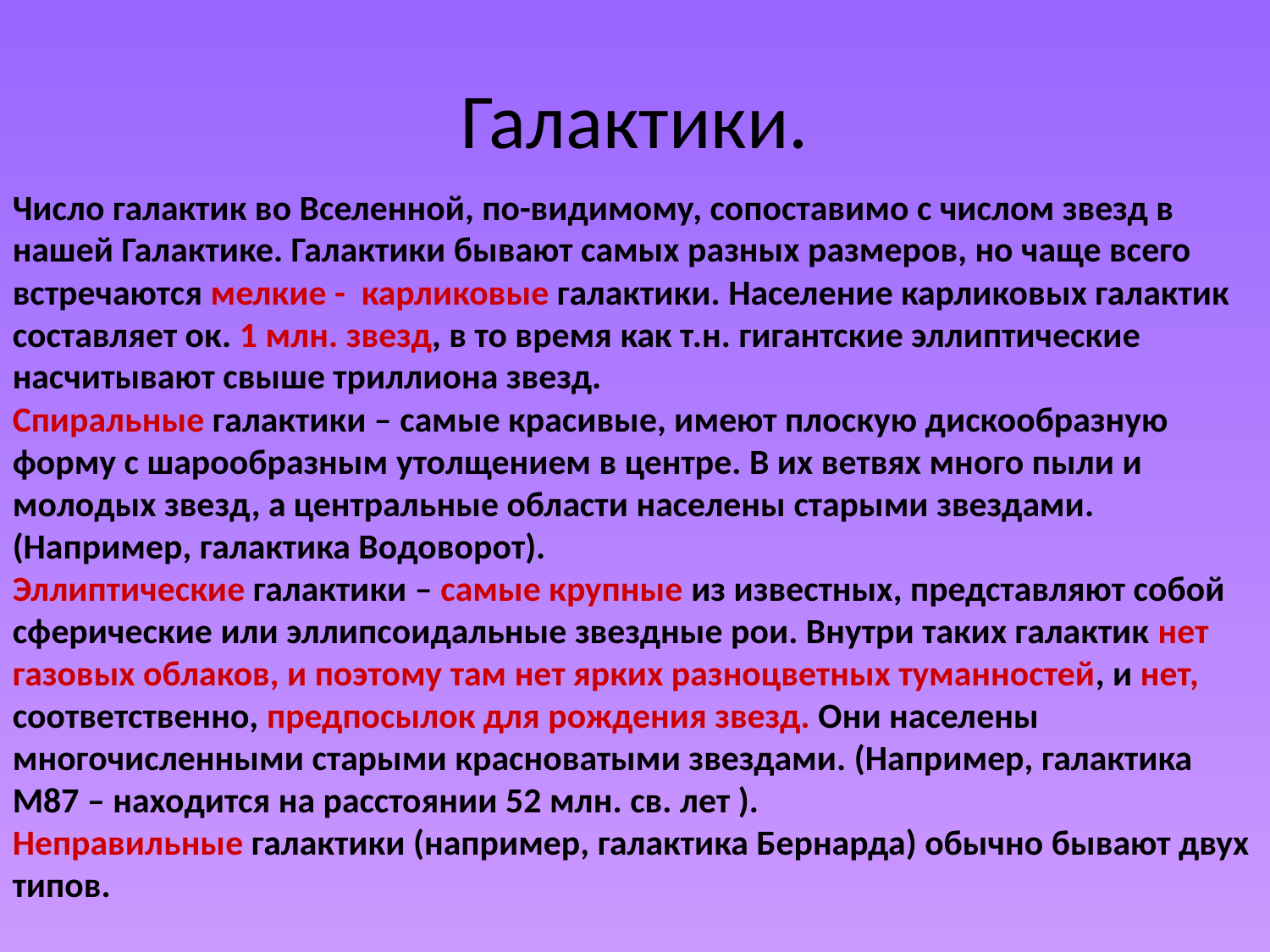

# Галактики.
Число галактик во Вселенной, по-видимому, сопоставимо с числом звезд в нашей Галактике. Галактики бывают самых разных размеров, но чаще всего встречаются мелкие -  карликовые галактики. Население карликовых галактик составляет ок. 1 млн. звезд, в то время как т.н. гигантские эллиптические  насчитывают свыше триллиона звезд.
Спиральные галактики – самые красивые, имеют плоскую дискообразную форму с шарообразным утолщением в центре. В их ветвях много пыли и молодых звезд, а центральные области населены старыми звездами. (Например, галактика Водоворот).
Эллиптические галактики – самые крупные из известных, представляют собой сферические или эллипсоидальные звездные рои. Внутри таких галактик нет газовых облаков, и поэтому там нет ярких разноцветных туманностей, и нет, соответственно, предпосылок для рождения звезд. Они населены многочисленными старыми красноватыми звездами. (Например, галактика М87 – находится на расстоянии 52 млн. св. лет ).
Неправильные галактики (например, галактика Бернарда) обычно бывают двух типов.